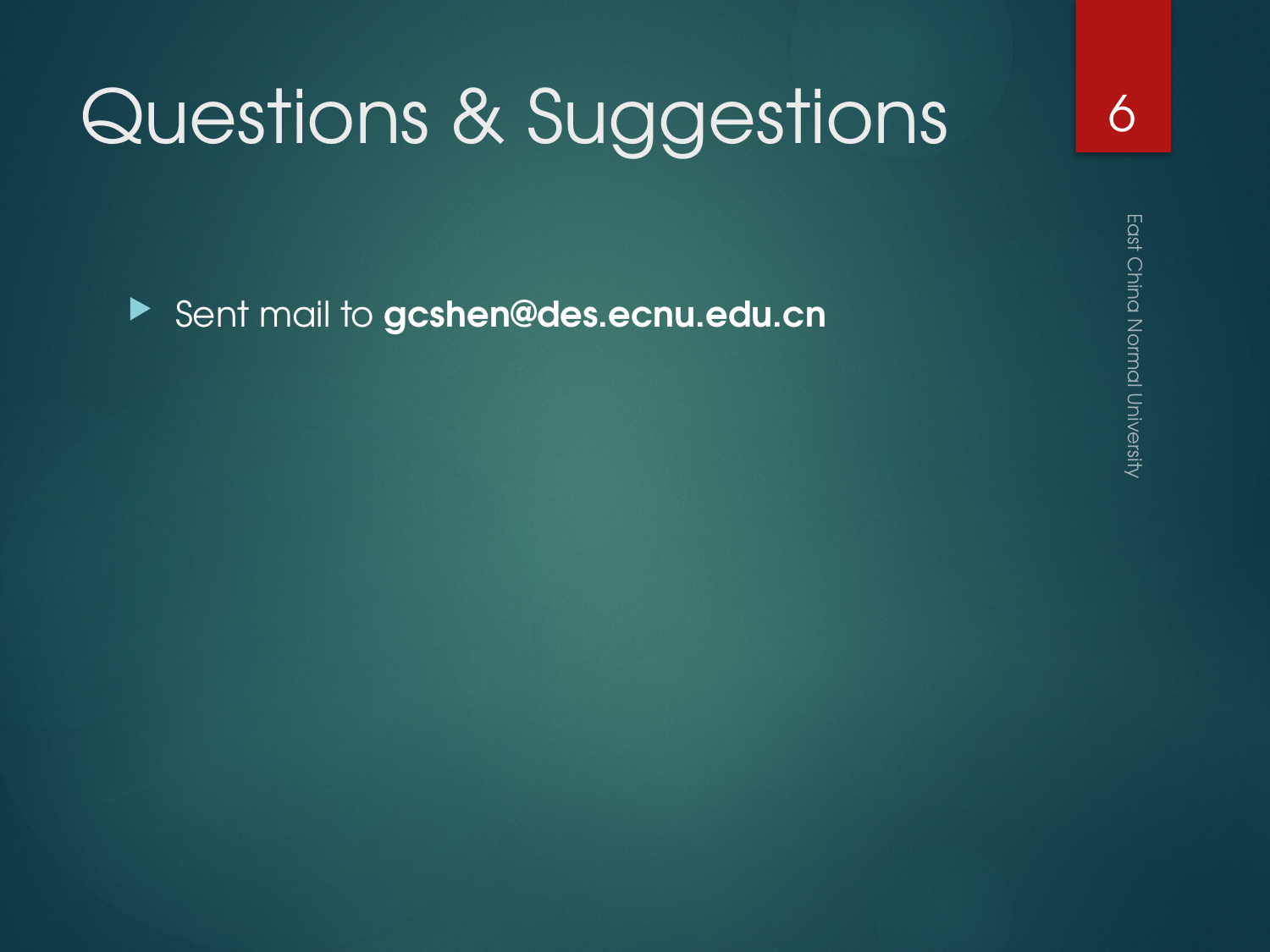

6
# Questions & Suggestions
Sent mail to gcshen@des.ecnu.edu.cn
East China Normal University